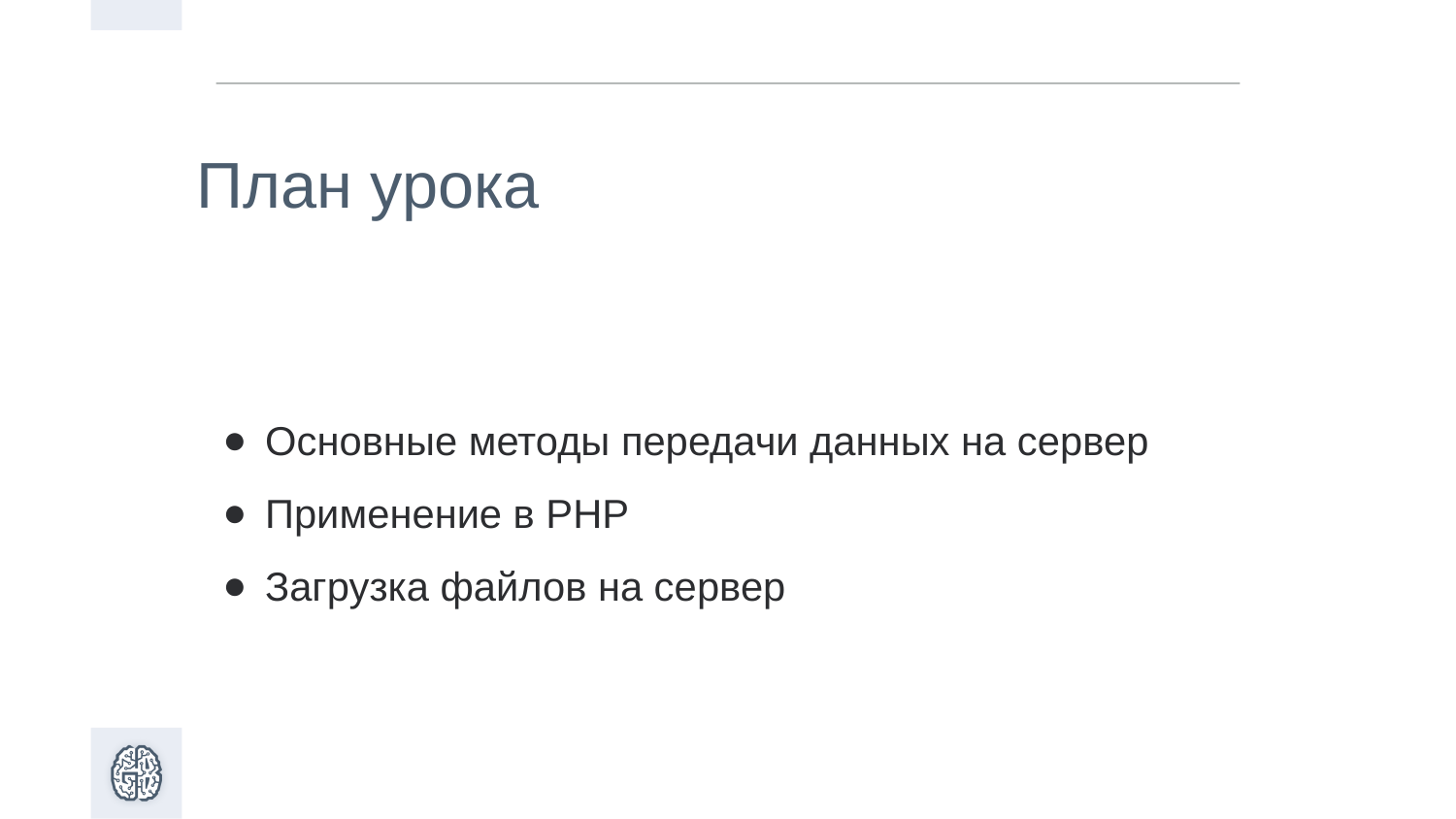

План урока
Основные методы передачи данных на сервер
Применение в PHP
Загрузка файлов на сервер